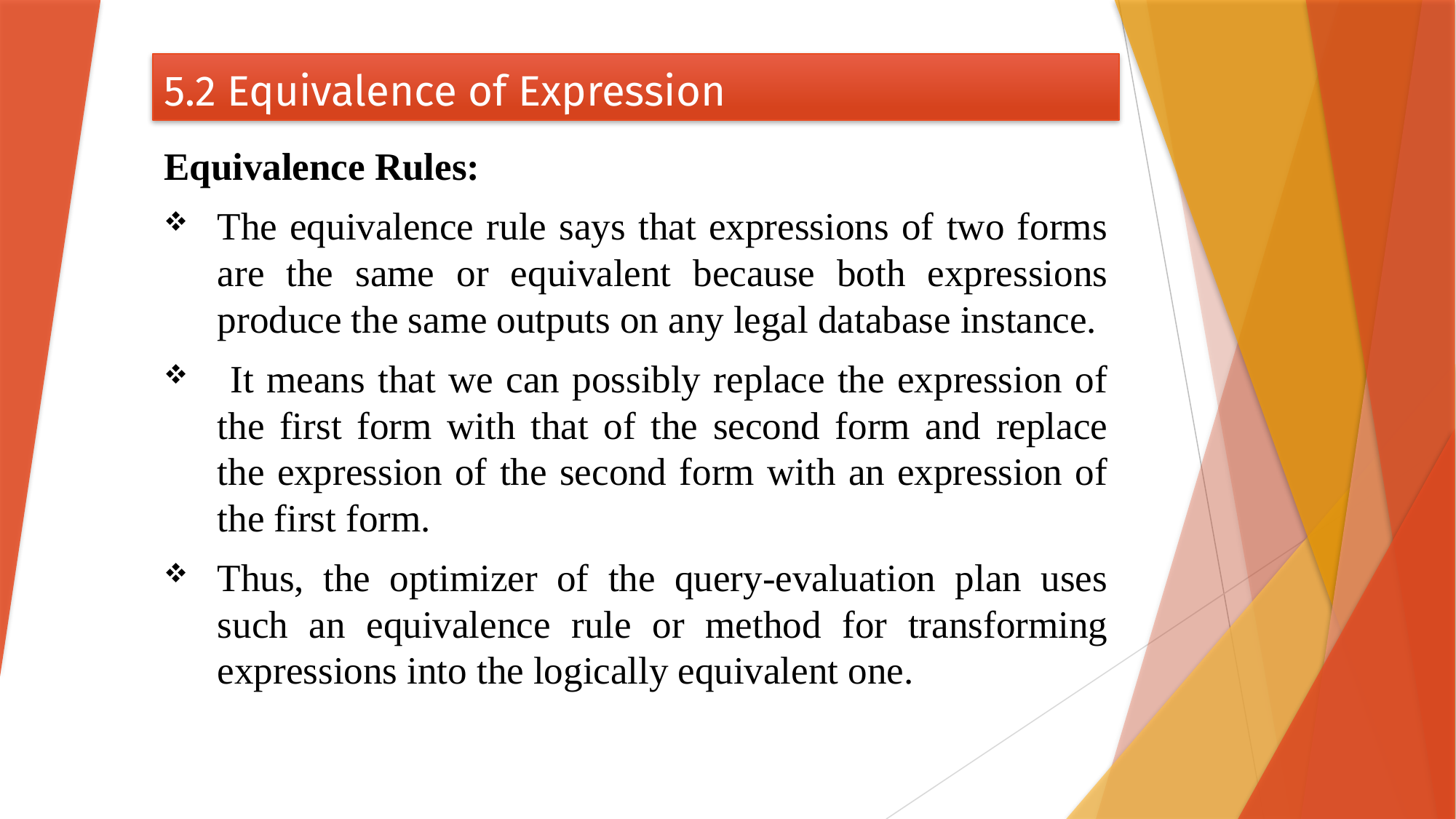

# 5.2 Equivalence of Expression
Equivalence Rules:
The equivalence rule says that expressions of two forms are the same or equivalent because both expressions produce the same outputs on any legal database instance.
 It means that we can possibly replace the expression of the first form with that of the second form and replace the expression of the second form with an expression of the first form.
Thus, the optimizer of the query-evaluation plan uses such an equivalence rule or method for transforming expressions into the logically equivalent one.